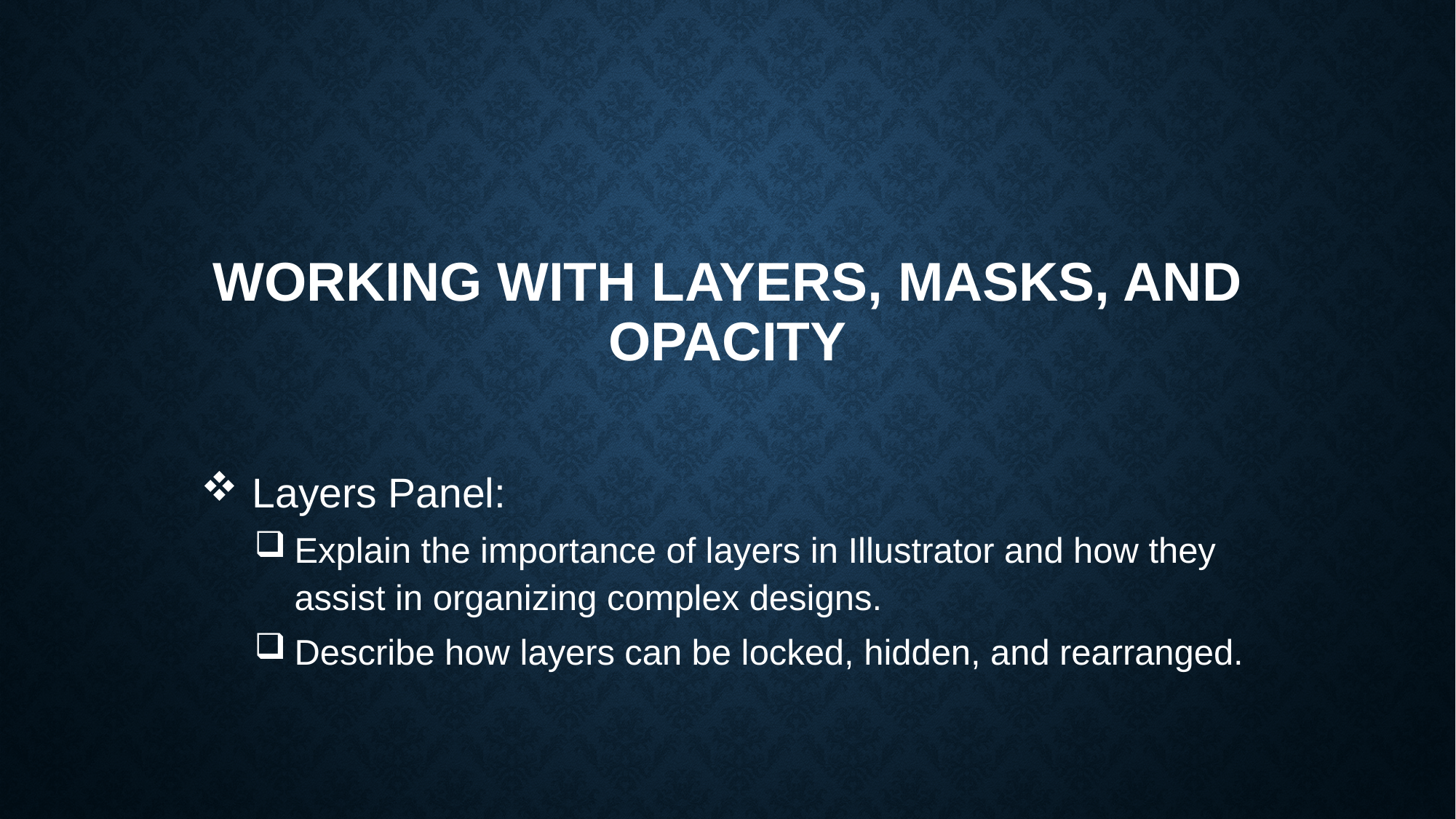

# Working with Layers, Masks, and Opacity
 Layers Panel:
Explain the importance of layers in Illustrator and how they assist in organizing complex designs.
Describe how layers can be locked, hidden, and rearranged.